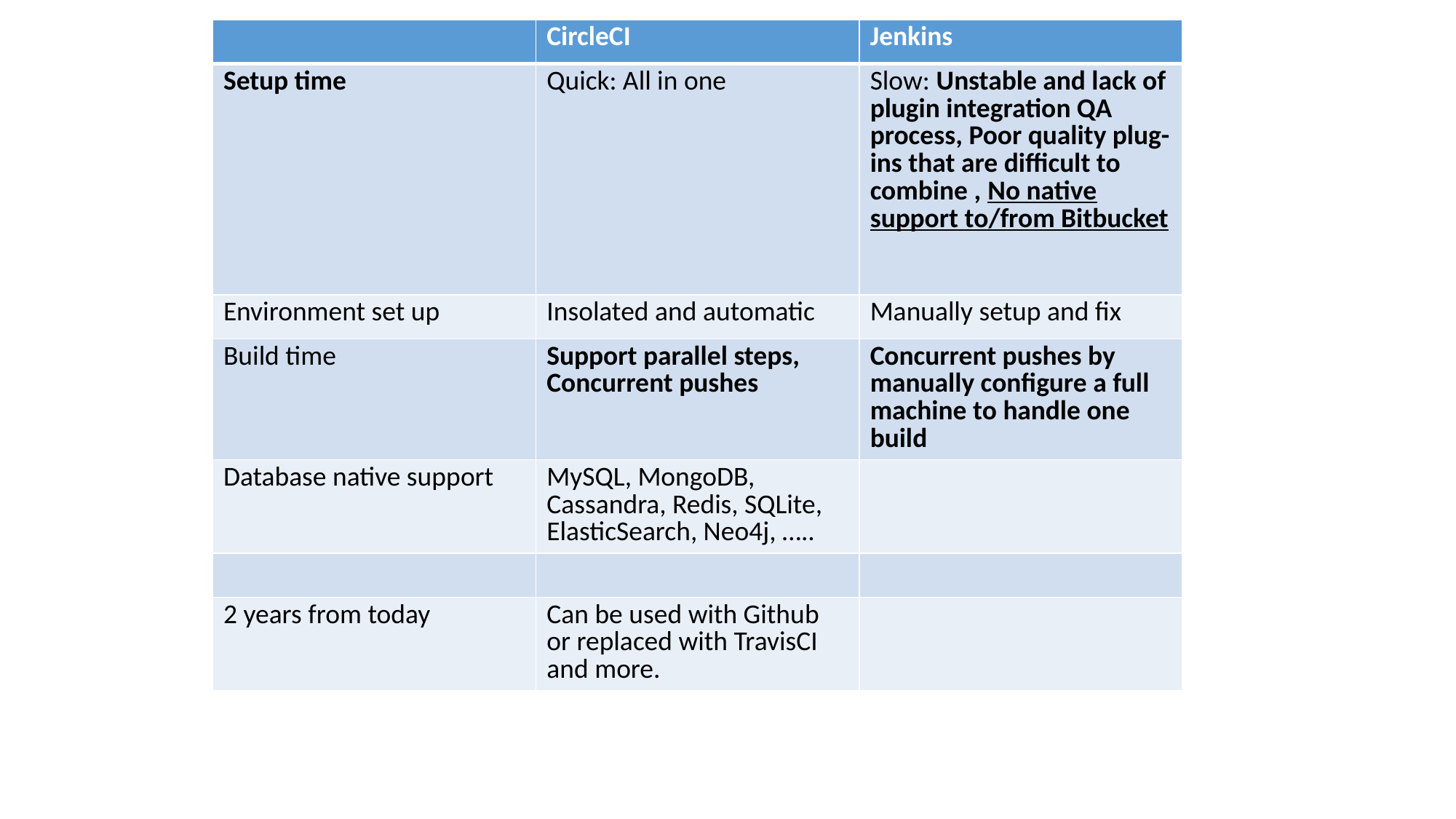

|  | CircleCI | Jenkins |
| --- | --- | --- |
| Setup time | Quick: All in one | Slow: Unstable and lack of plugin integration QA process, Poor quality plug-ins that are difficult to combine , No native support to/from Bitbucket |
| Environment set up | Insolated and automatic | Manually setup and fix |
| Build time | Support parallel steps, Concurrent pushes | Concurrent pushes by manually configure a full machine to handle one build |
| Database native support | MySQL, MongoDB, Cassandra, Redis, SQLite, ElasticSearch, Neo4j, ….. |  |
|  |  |  |
| 2 years from today | Can be used with Github or replaced with TravisCI and more. |  |